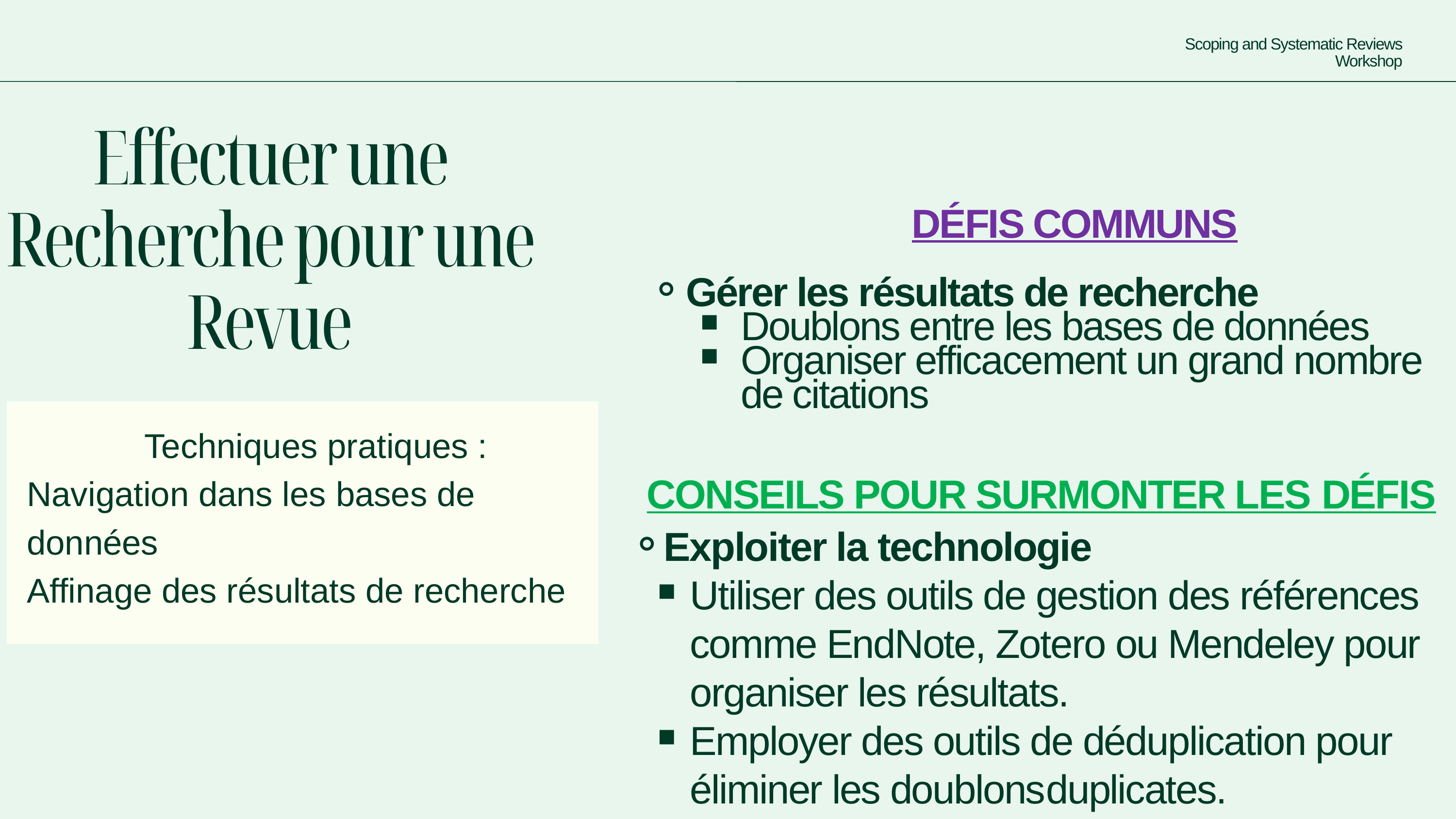

Scoping and Systematic Reviews Workshop

Effectuer une Recherche pour une Revue
DÉFIS COMMUNS

Gérer les résultats de recherche
Doublons entre les bases de données
Organiser efficacement un grand nombre de citations

Techniques pratiques :
Navigation dans les bases de données
Affinage des résultats de recherche
CONSEILS POUR SURMONTER LES DÉFIS

Exploiter la technologie
Utiliser des outils de gestion des références comme EndNote, Zotero ou Mendeley pour organiser les résultats.
Employer des outils de déduplication pour éliminer les doublonsduplicates.